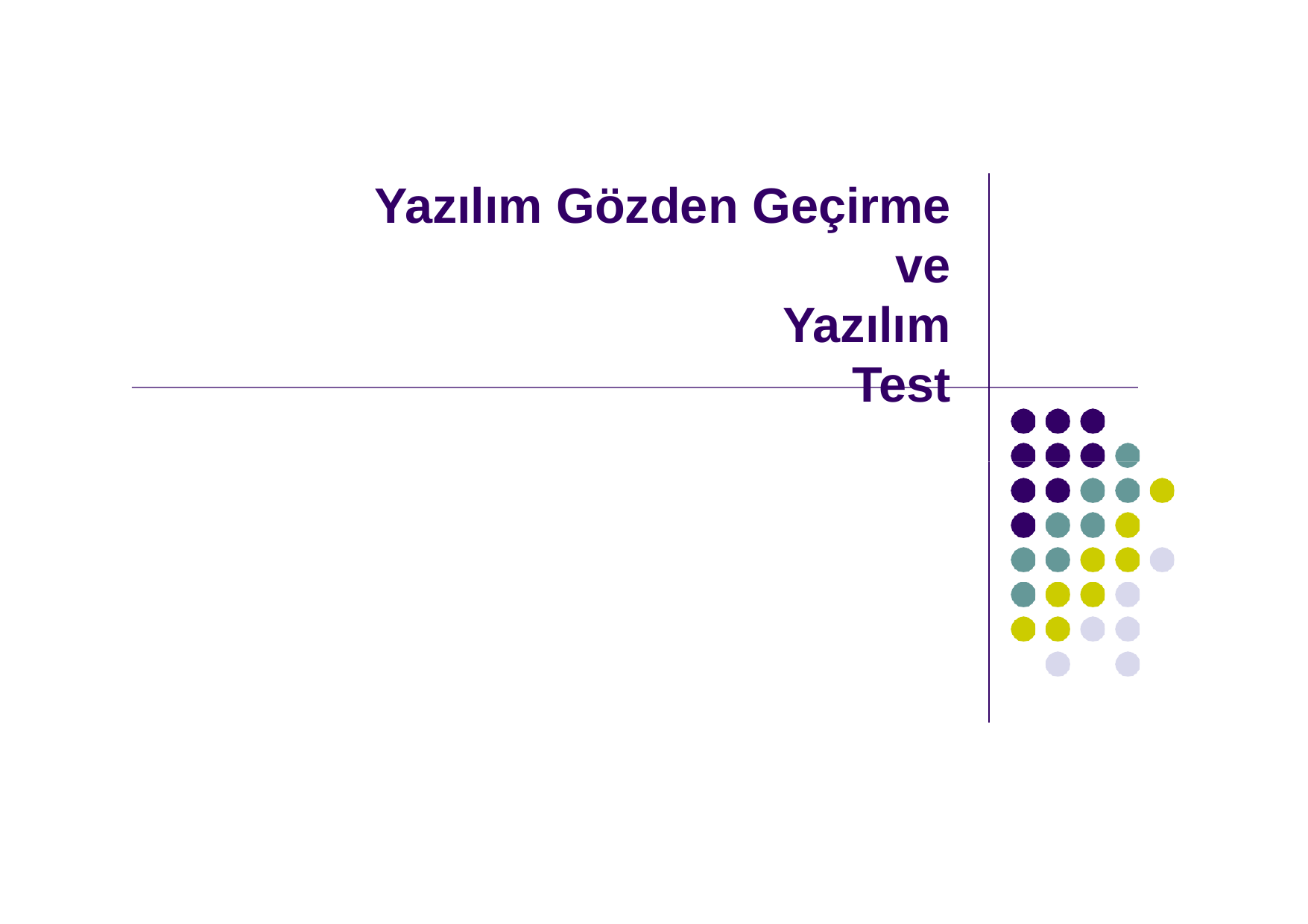

# Yazılım Gözden Geçirme
ve  Yazılım Test